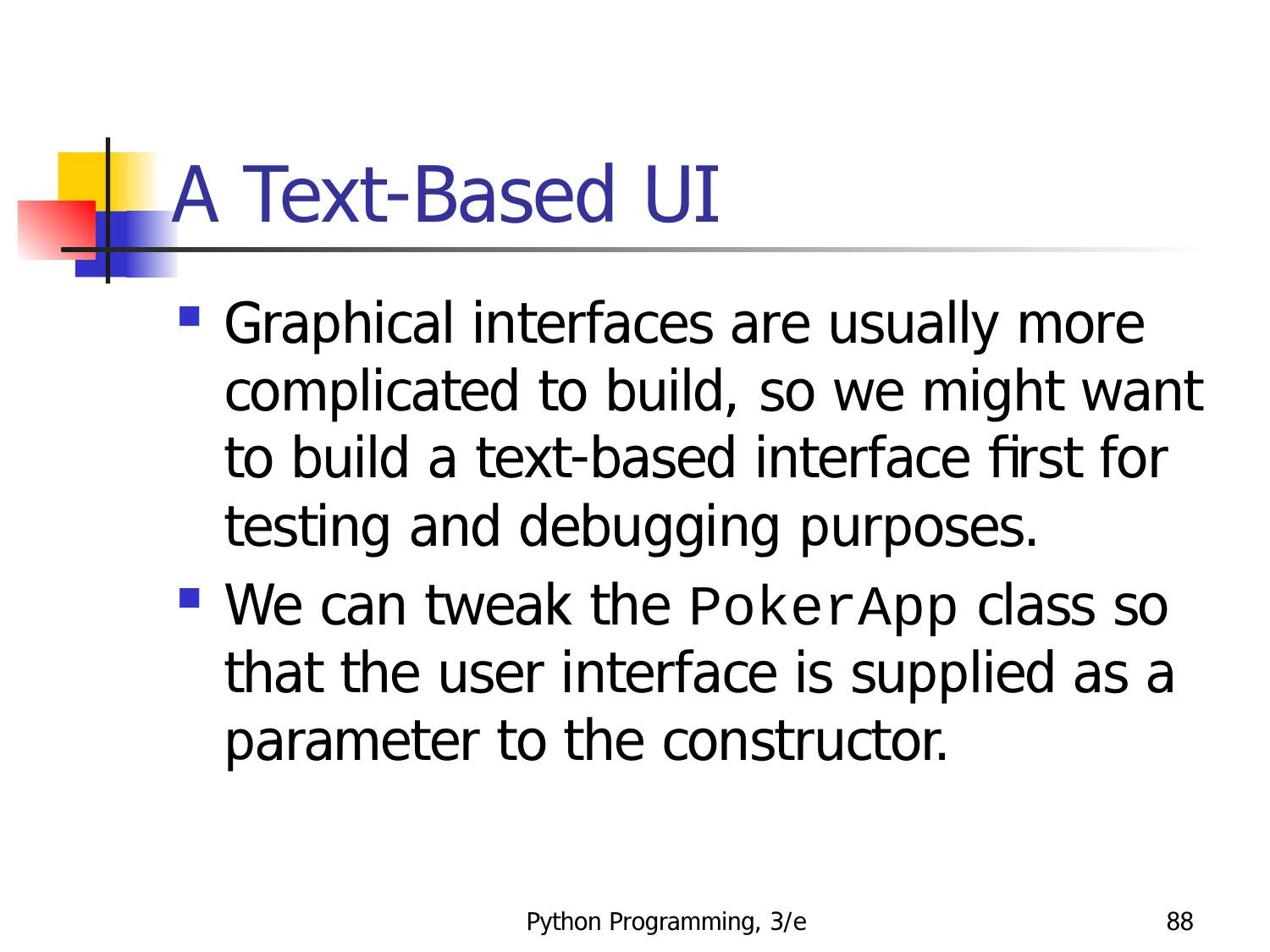

# A Text-Based UI
Graphical interfaces are usually more complicated to build, so we might want to build a text-based interface first for testing and debugging purposes.
We can tweak the PokerApp class so that the user interface is supplied as a parameter to the constructor.
Python Programming, 3/e
88